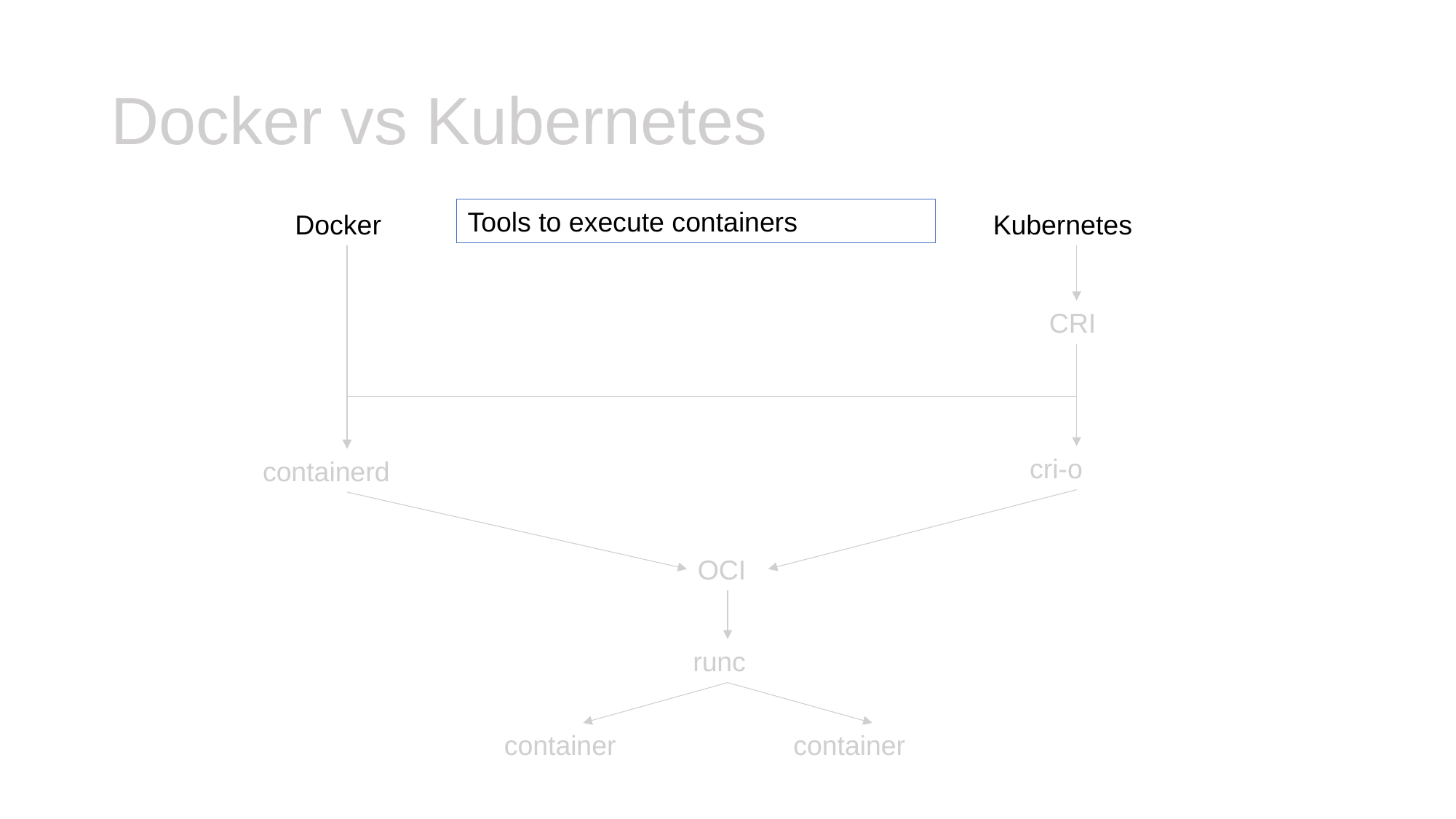

# Docker vs Kubernetes
Tools to execute containers
Docker
Kubernetes
CRI
cri-o
containerd
OCI
runc
container
container